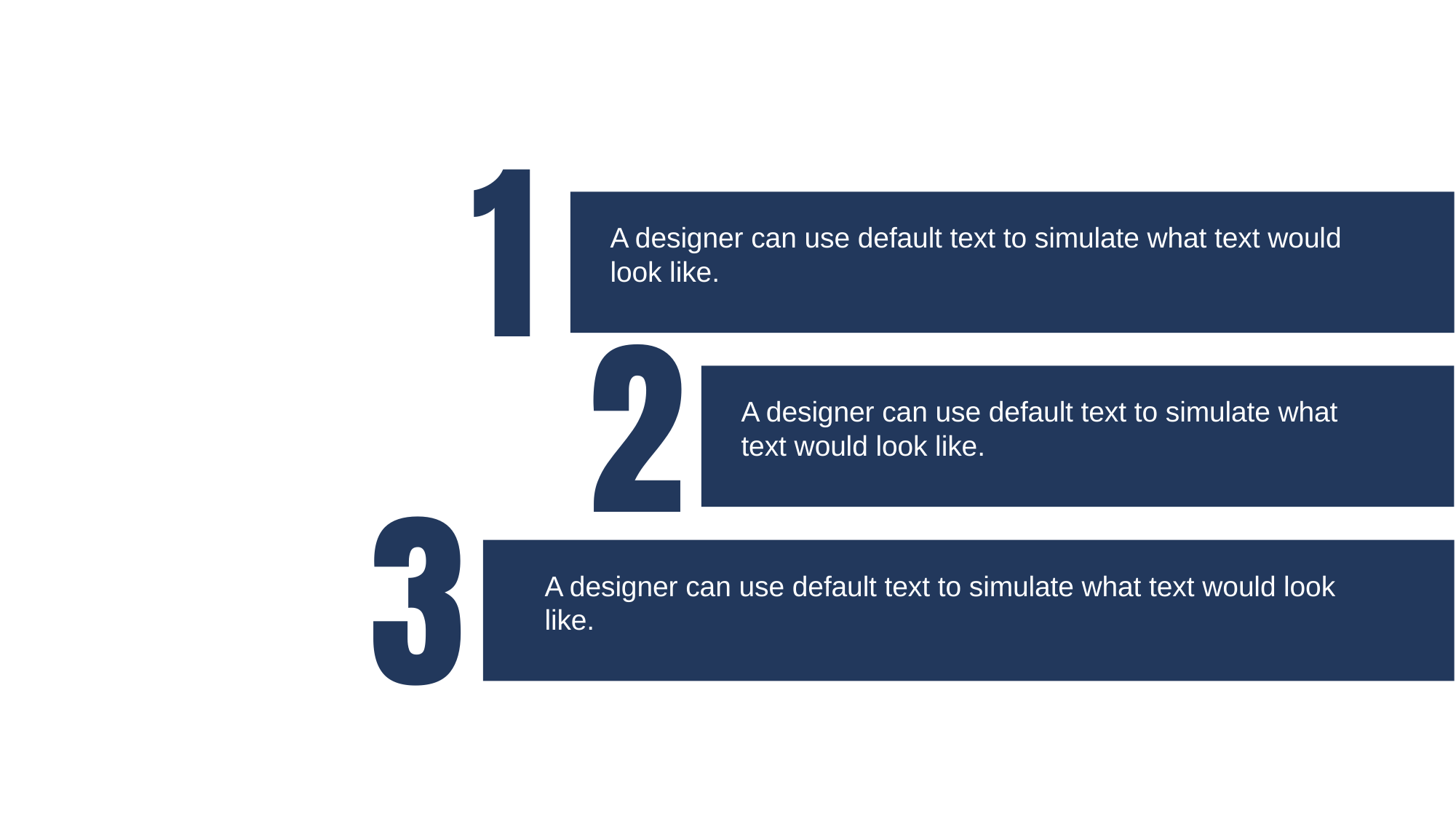

1

A designer can use default text to simulate what text would look like.
2

A designer can use default text to simulate what text would look like.
3

A designer can use default text to simulate what text would look like.